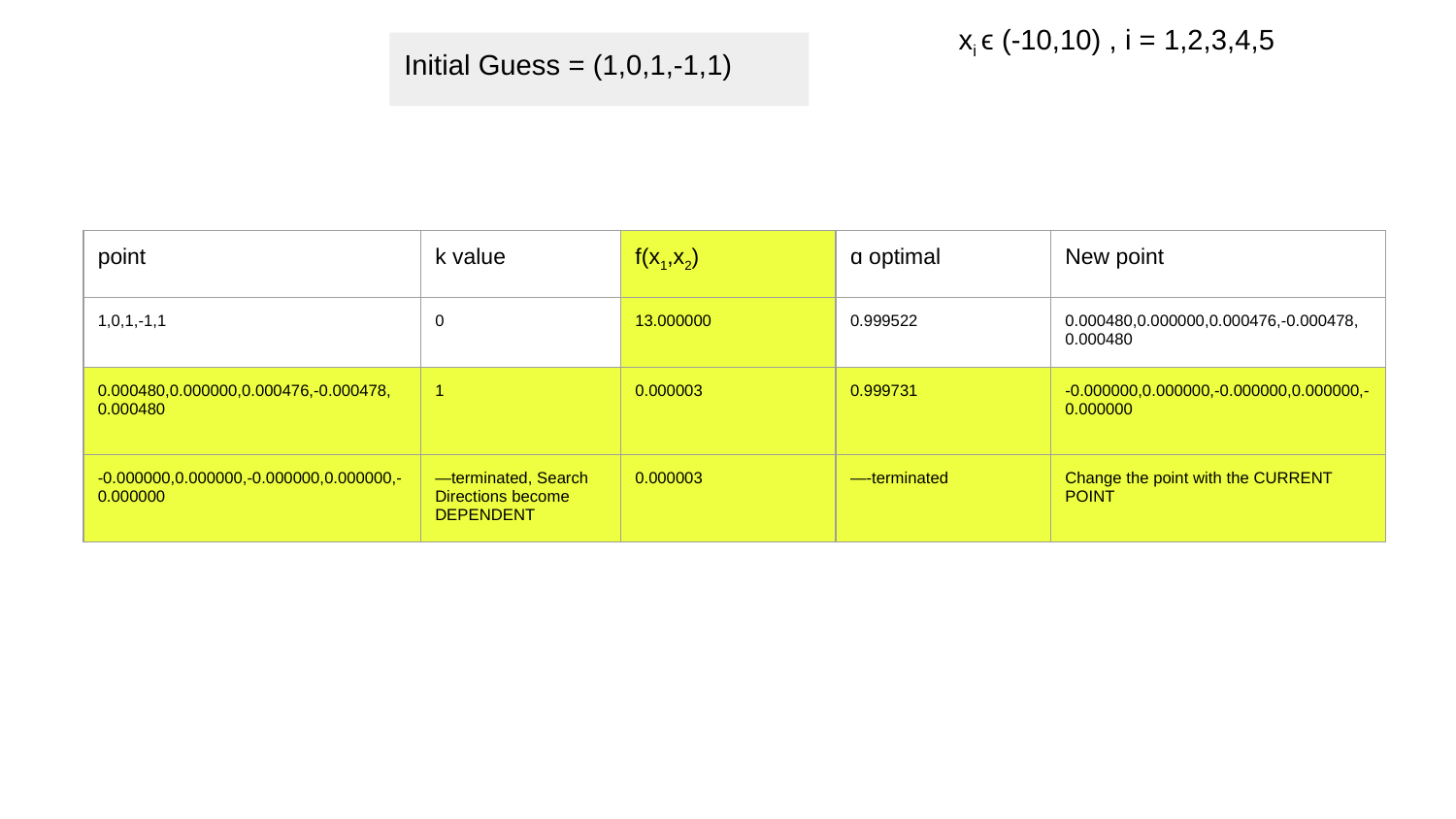

xi ϵ (-10,10) , i = 1,2,3,4,5
Initial Guess = (1,0,1,-1,1)
| point | k value | f(x1,x2) | ɑ optimal | New point |
| --- | --- | --- | --- | --- |
| 1,0,1,-1,1 | 0 | 13.000000 | 0.999522 | 0.000480,0.000000,0.000476,-0.000478, 0.000480 |
| 0.000480,0.000000,0.000476,-0.000478, 0.000480 | 1 | 0.000003 | 0.999731 | -0.000000,0.000000,-0.000000,0.000000,-0.000000 |
| -0.000000,0.000000,-0.000000,0.000000,-0.000000 | —terminated, Search Directions become DEPENDENT | 0.000003 | —-terminated | Change the point with the CURRENT POINT |